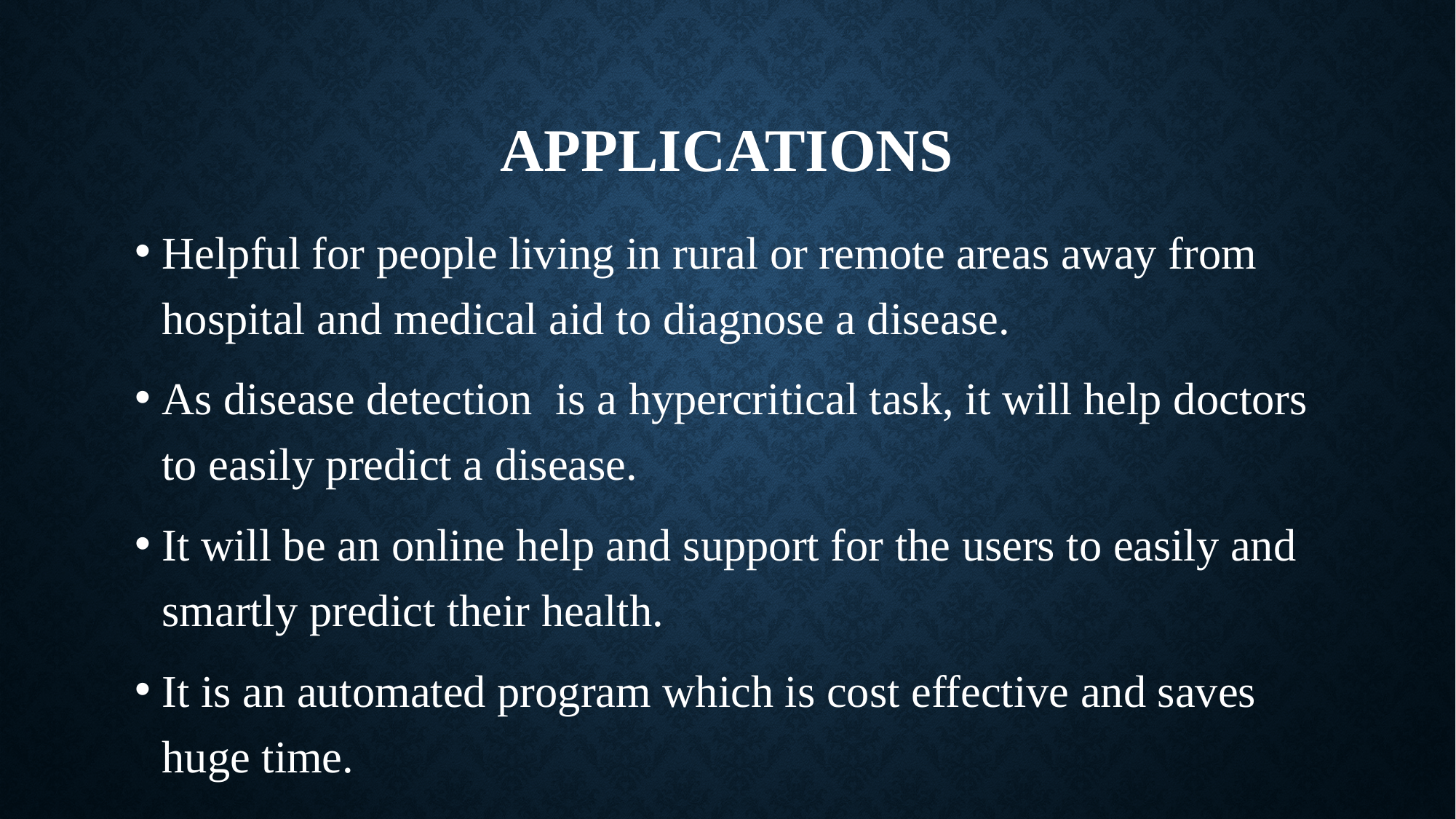

# APPLICATIONS
Helpful for people living in rural or remote areas away from hospital and medical aid to diagnose a disease.
As disease detection  is a hypercritical task, it will help doctors to easily predict a disease.
It will be an online help and support for the users to easily and smartly predict their health.
It is an automated program which is cost effective and saves huge time.